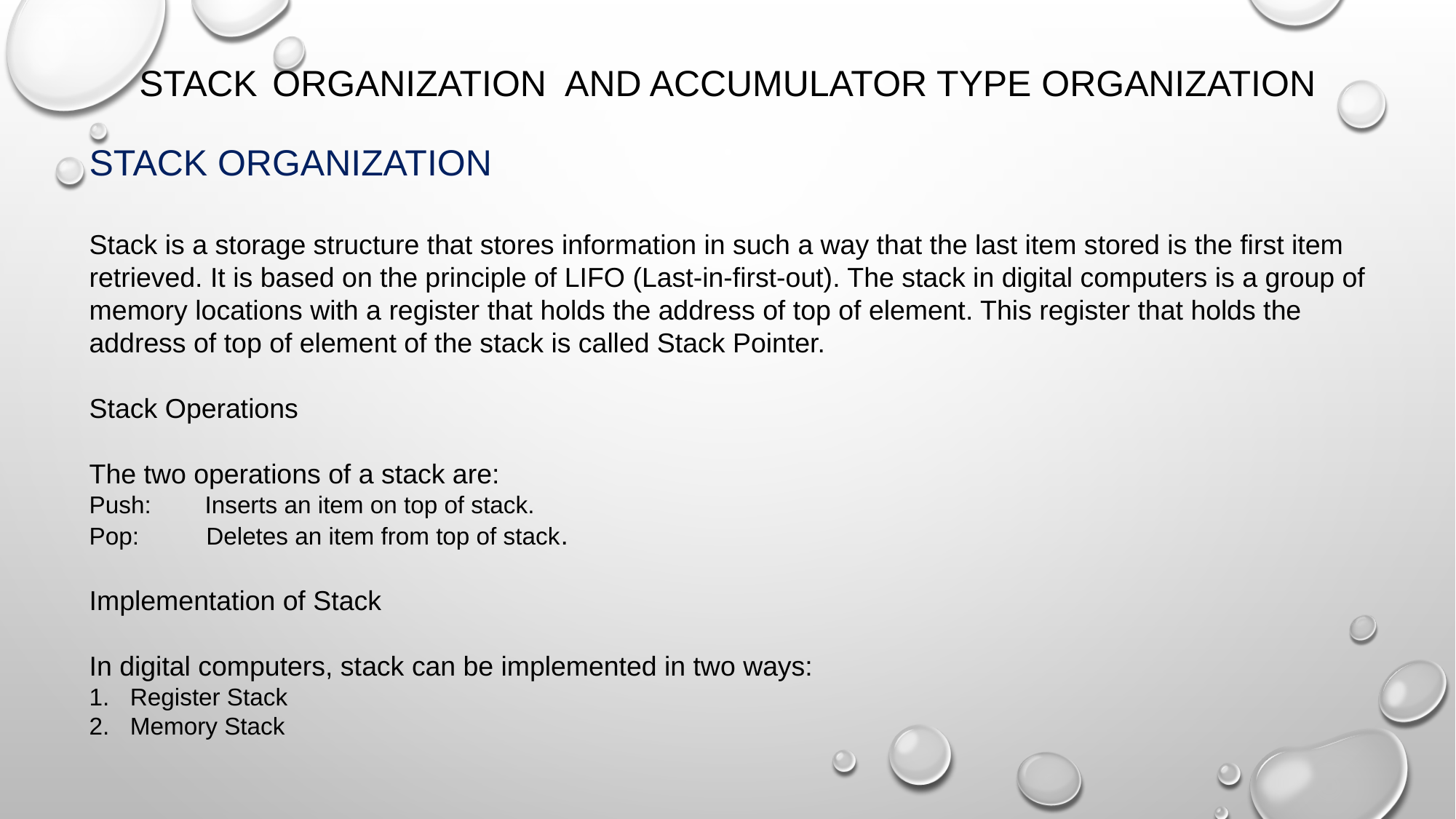

# STACK ORGANIZATION  AND ACCUMULATOR TYPE ORGANIZATION
STACK ORGANIZATION

Stack is a storage structure that stores information in such a way that the last item stored is the first item retrieved. It is based on the principle of LIFO (Last-in-first-out). The stack in digital computers is a group of memory locations with a register that holds the address of top of element. This register that holds the address of top of element of the stack is called Stack Pointer.

Stack Operations

The two operations of a stack are:
Push:        Inserts an item on top of stack.
Pop:          Deletes an item from top of stack.

Implementation of Stack

In digital computers, stack can be implemented in two ways:
Register Stack
Memory Stack